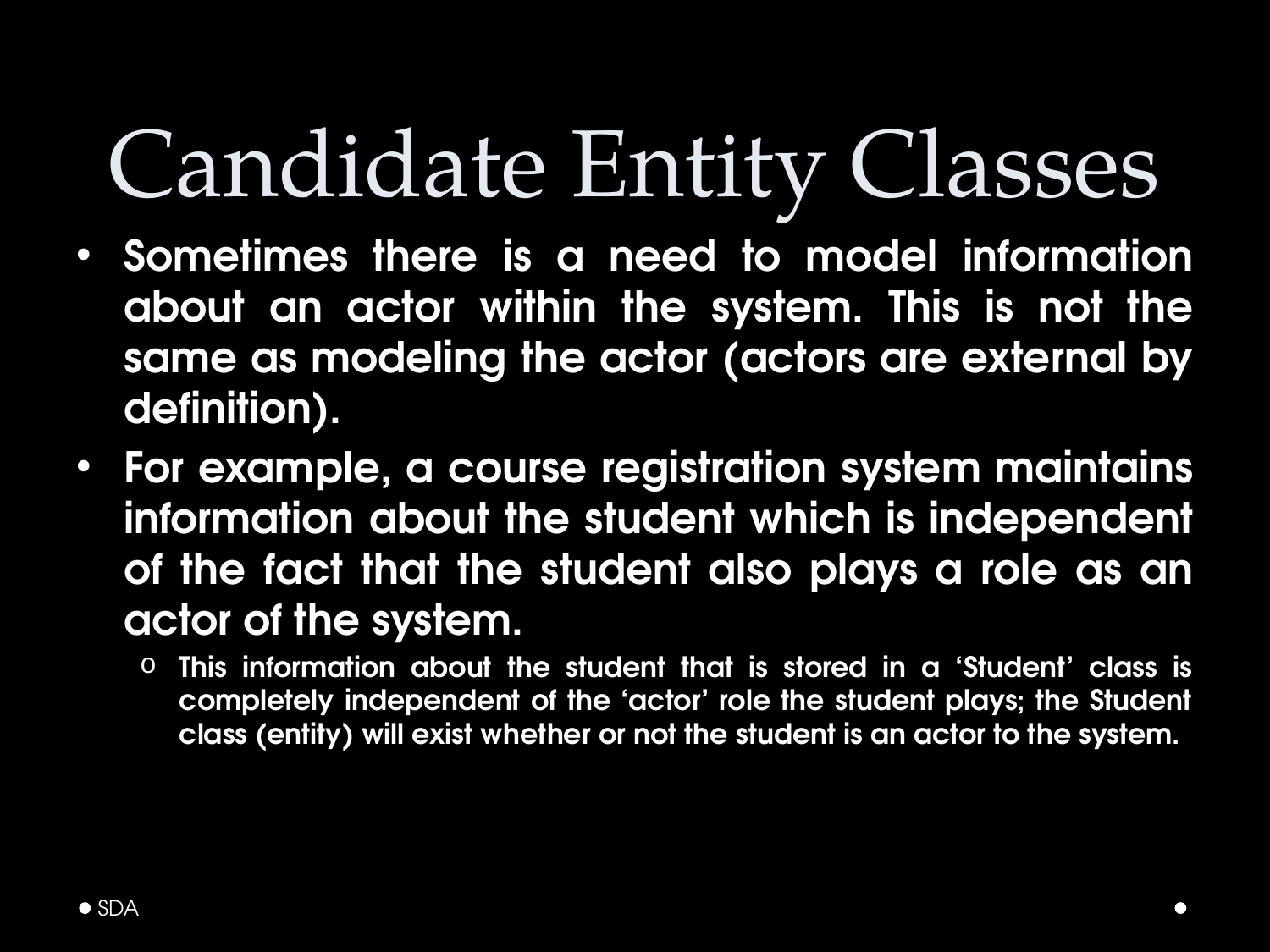

# Candidate Entity Classes
Sometimes there is a need to model information about an actor within the system. This is not the same as modeling the actor (actors are external by definition).
For example, a course registration system maintains information about the student which is independent of the fact that the student also plays a role as an actor of the system.
This information about the student that is stored in a ‘Student’ class is completely independent of the ‘actor’ role the student plays; the Student class (entity) will exist whether or not the student is an actor to the system.
SDA